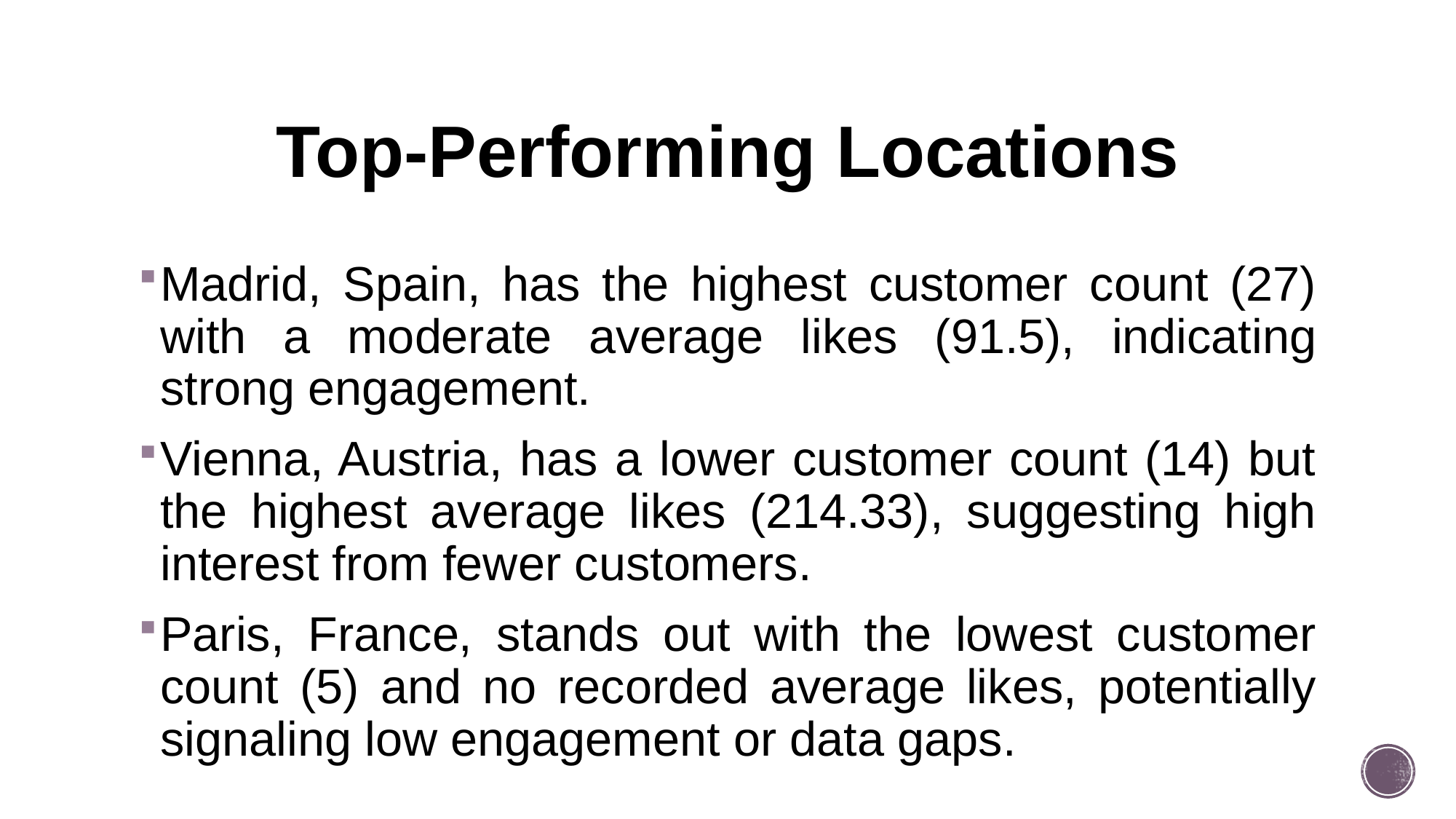

# Top-Performing Locations
Madrid, Spain, has the highest customer count (27) with a moderate average likes (91.5), indicating strong engagement.
Vienna, Austria, has a lower customer count (14) but the highest average likes (214.33), suggesting high interest from fewer customers.
Paris, France, stands out with the lowest customer count (5) and no recorded average likes, potentially signaling low engagement or data gaps.